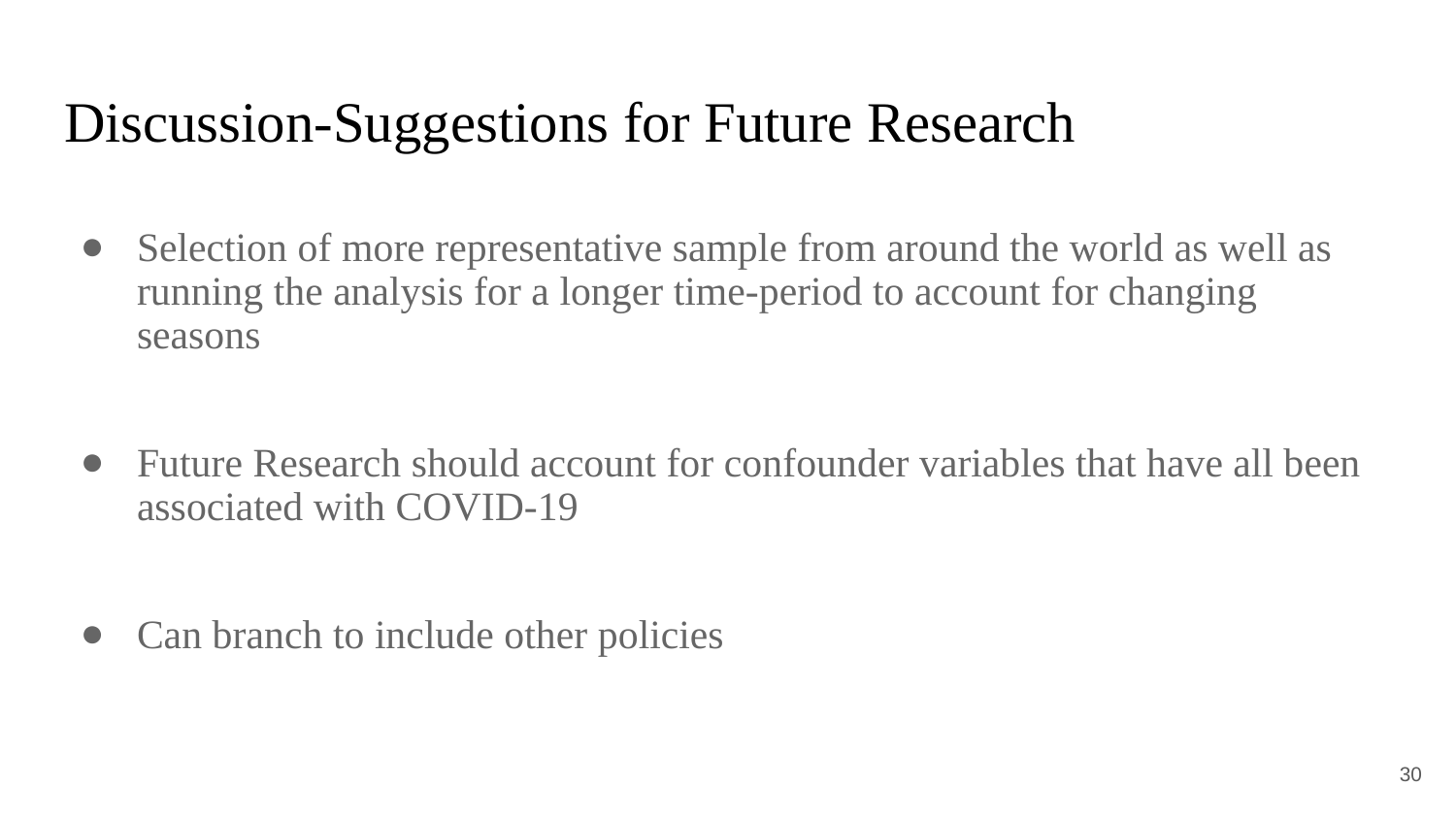

# Discussion-Suggestions for Future Research
Selection of more representative sample from around the world as well as running the analysis for a longer time-period to account for changing seasons

Future Research should account for confounder variables that have all been associated with COVID-19

Can branch to include other policies

30